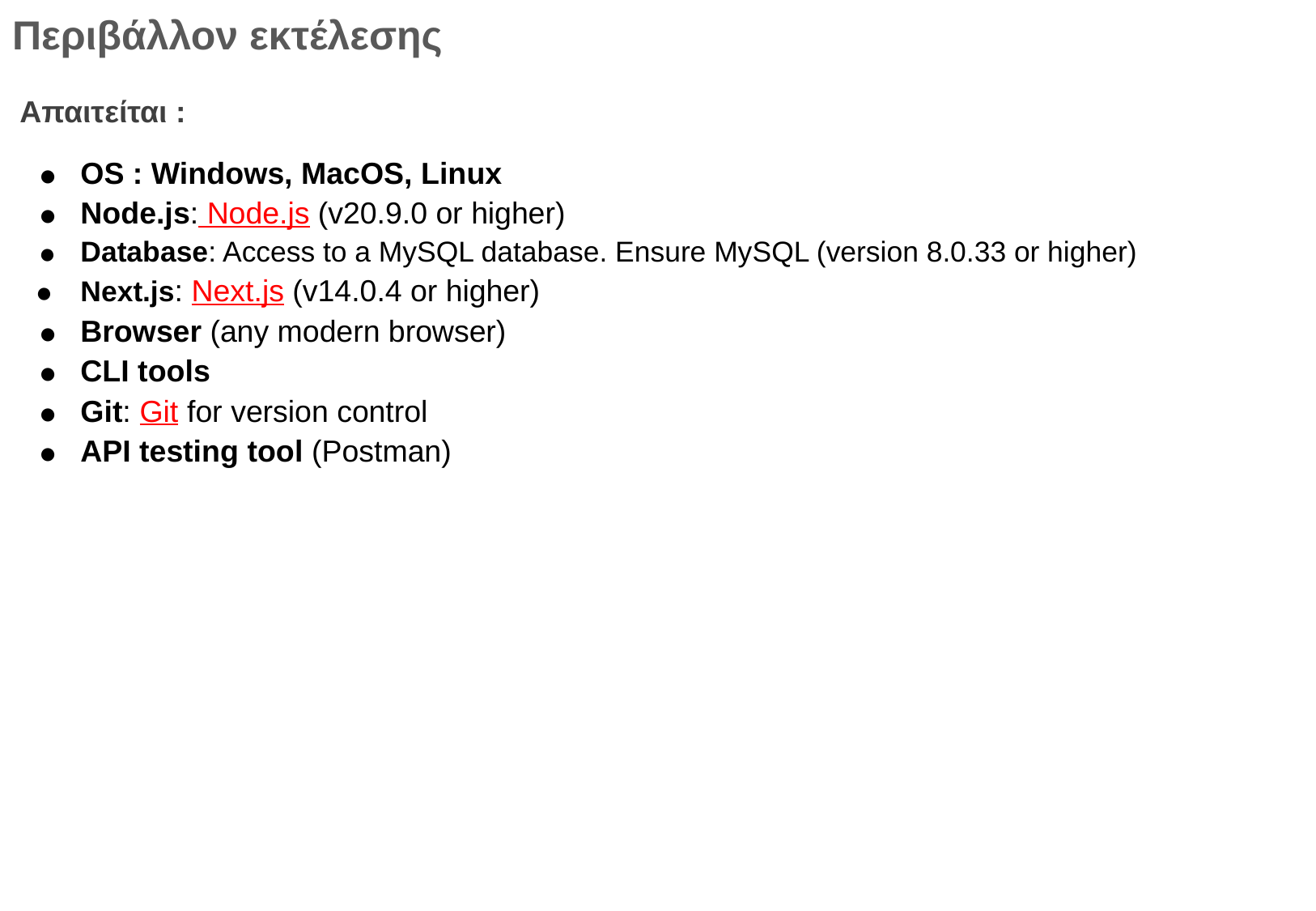

# Περιβάλλον εκτέλεσης
Απαιτείται :
OS : Windows, MacOS, Linux
Node.js: Node.js (v20.9.0 or higher)
Database: Access to a MySQL database. Ensure MySQL (version 8.0.33 or higher)
Next.js: Next.js (v14.0.4 or higher)
Browser (any modern browser)
CLI tools
Git: Git for version control
API testing tool (Postman)